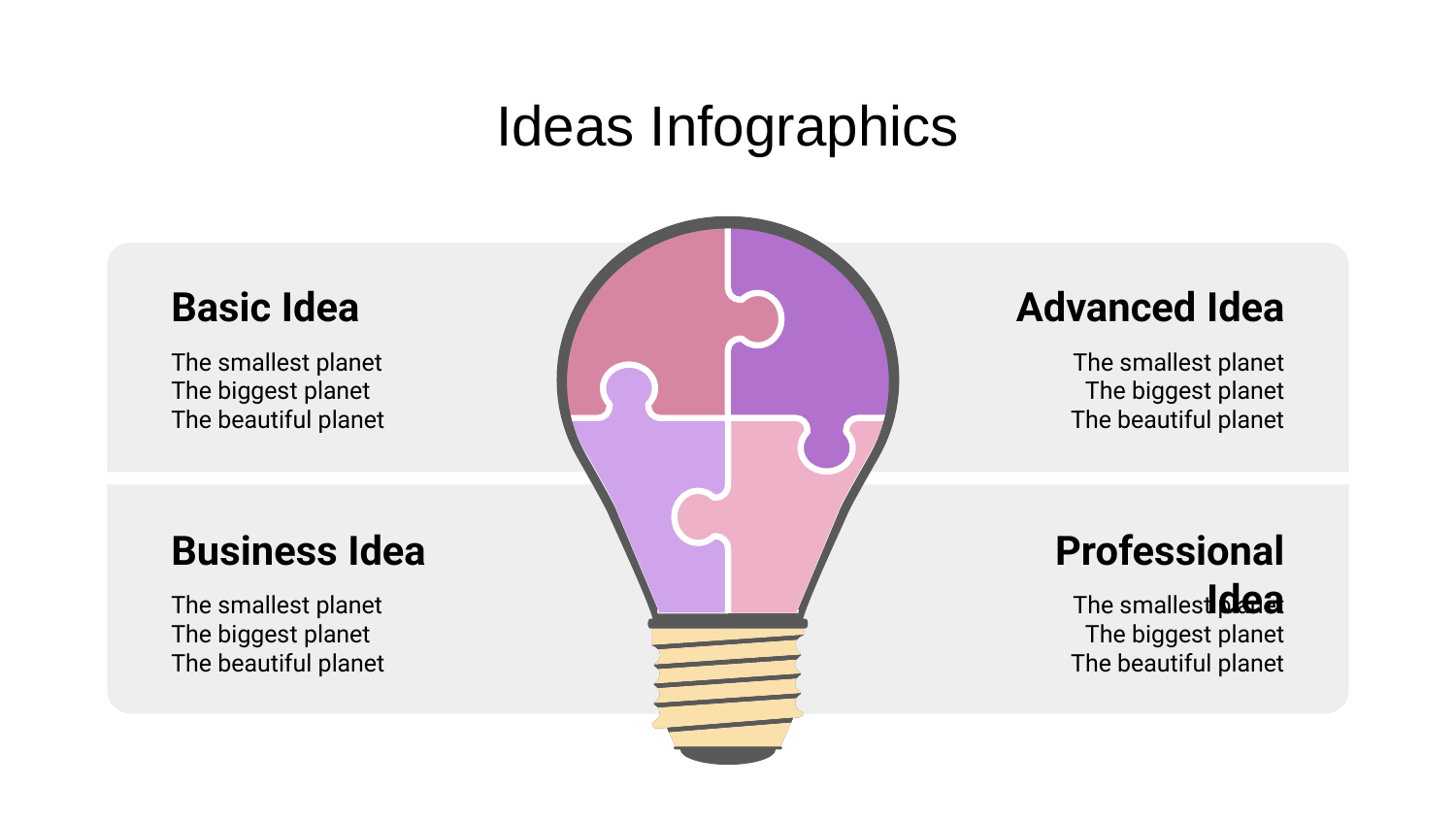

# Ideas Infographics

Basic Idea
Advanced Idea
The smallest planet
The biggest planet
The beautiful planet
The smallest planet
The biggest planet
The beautiful planet

Business Idea
Professional Idea
The smallest planet
The biggest planet
The beautiful planet
The smallest planet
The biggest planet
The beautiful planet